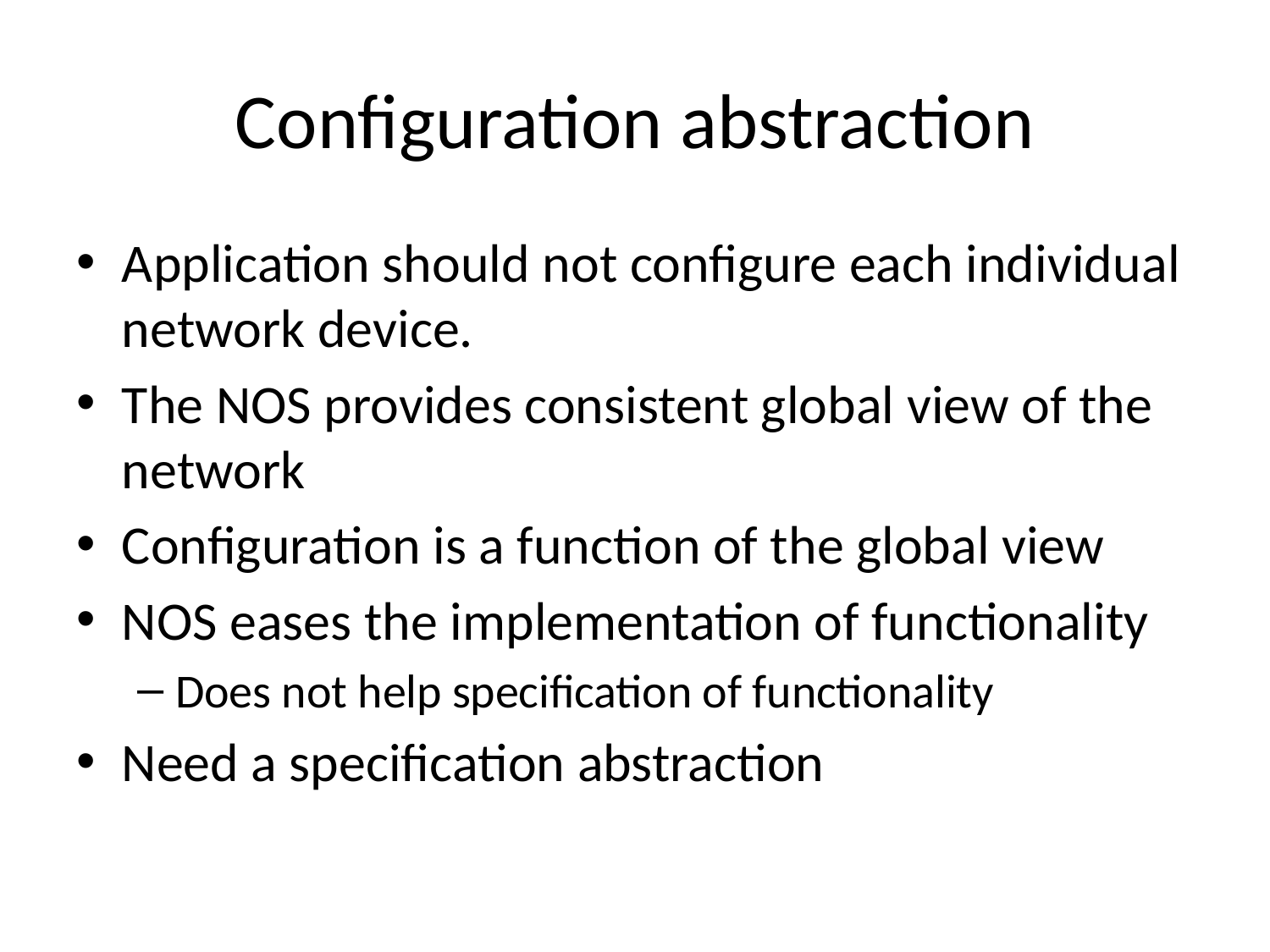

# Configuration abstraction
Application should not configure each individual network device.
The NOS provides consistent global view of the network
Configuration is a function of the global view
NOS eases the implementation of functionality
Does not help specification of functionality
Need a specification abstraction